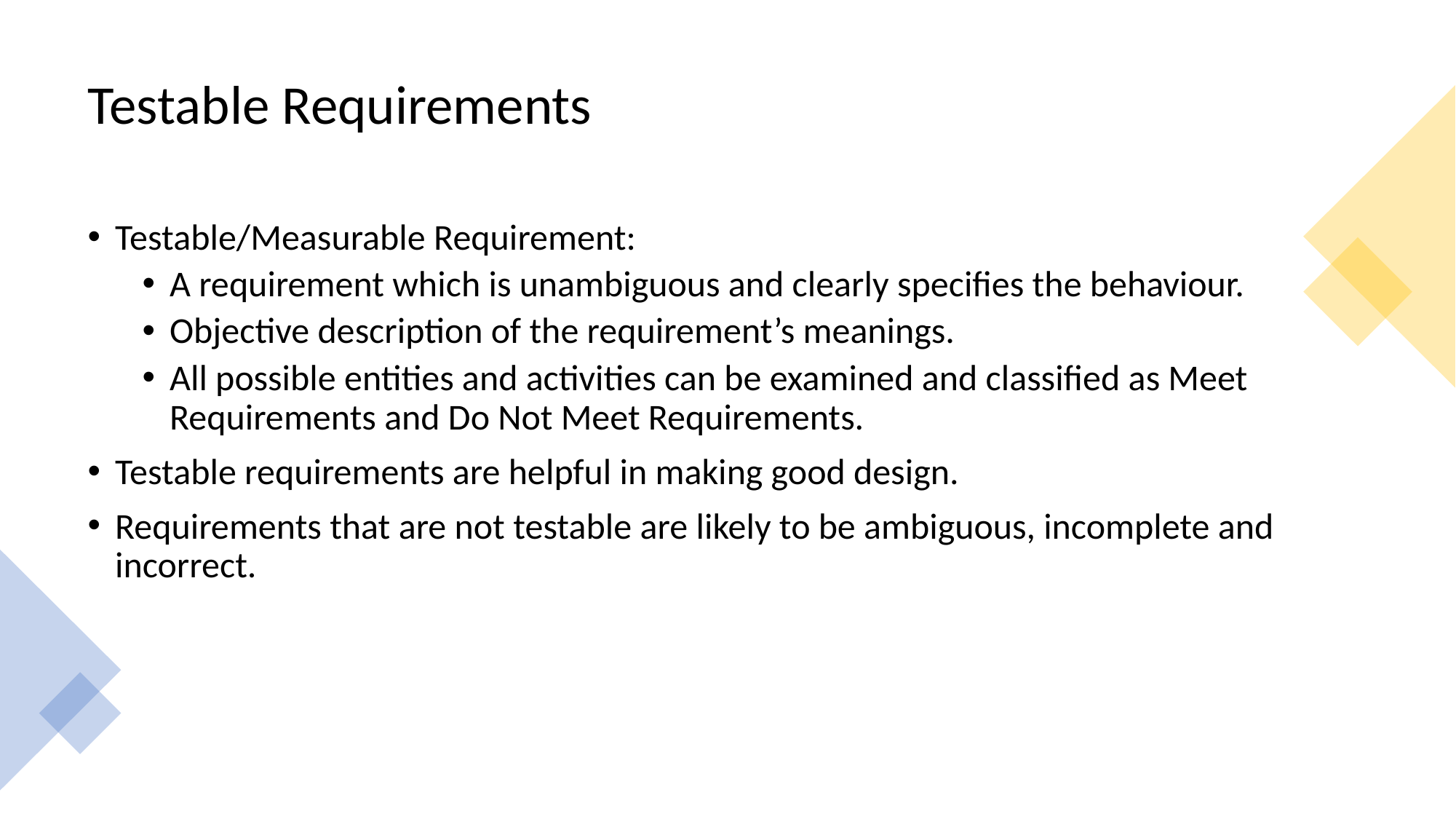

# Testable Requirements

Testable/Measurable Requirement:
A requirement which is unambiguous and clearly specifies the behaviour.
Objective description of the requirement’s meanings.
All possible entities and activities can be examined and classified as Meet Requirements and Do Not Meet Requirements.
Testable requirements are helpful in making good design.
Requirements that are not testable are likely to be ambiguous, incomplete and incorrect.